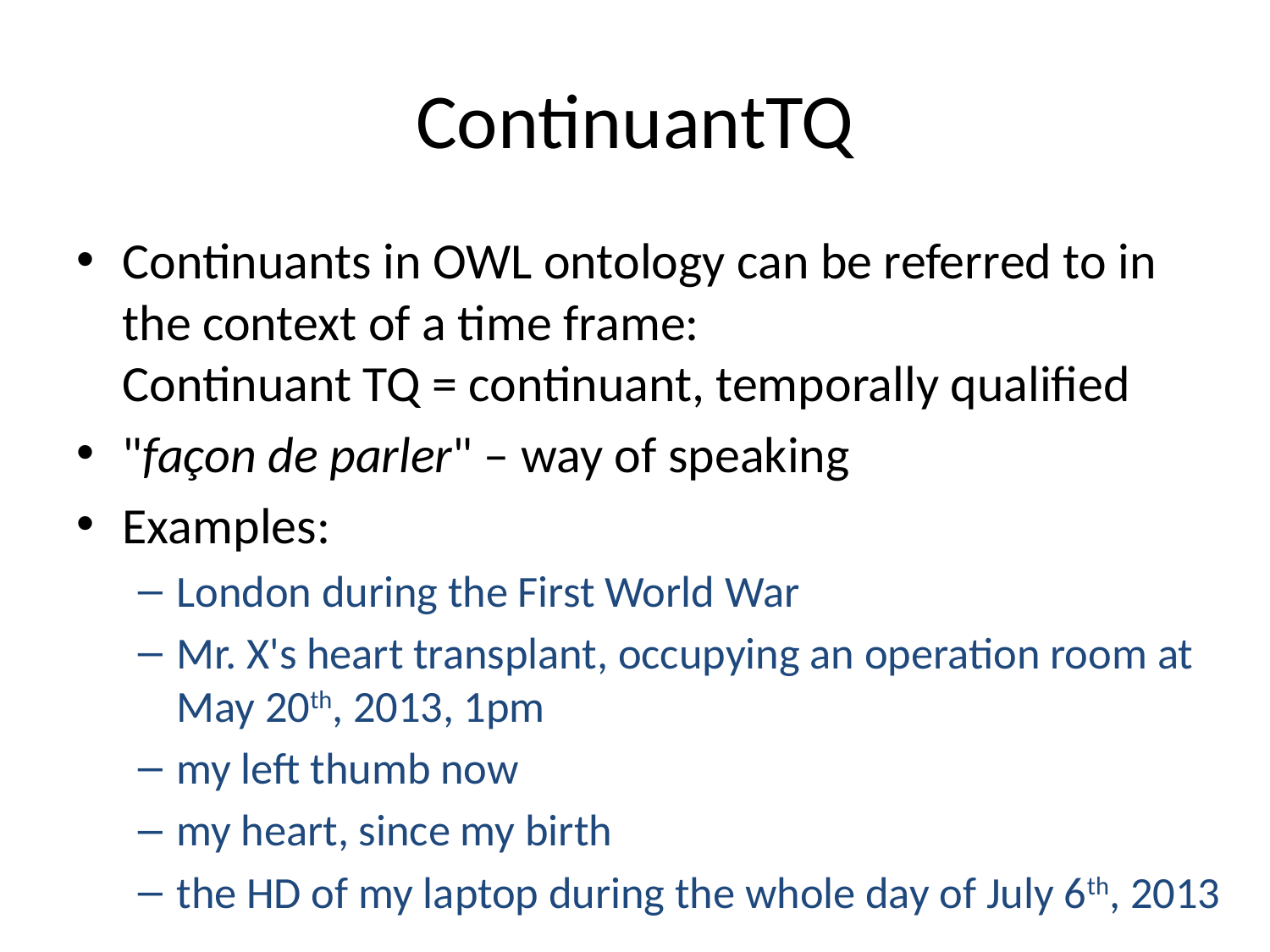

# ContinuantTQ
Continuants in OWL ontology can be referred to in the context of a time frame:
Continuant TQ = continuant, temporally qualified
"façon de parler" – way of speaking
Examples:
London during the First World War
Mr. X's heart transplant, occupying an operation room at May 20th, 2013, 1pm
my left thumb now
my heart, since my birth
the HD of my laptop during the whole day of July 6th, 2013